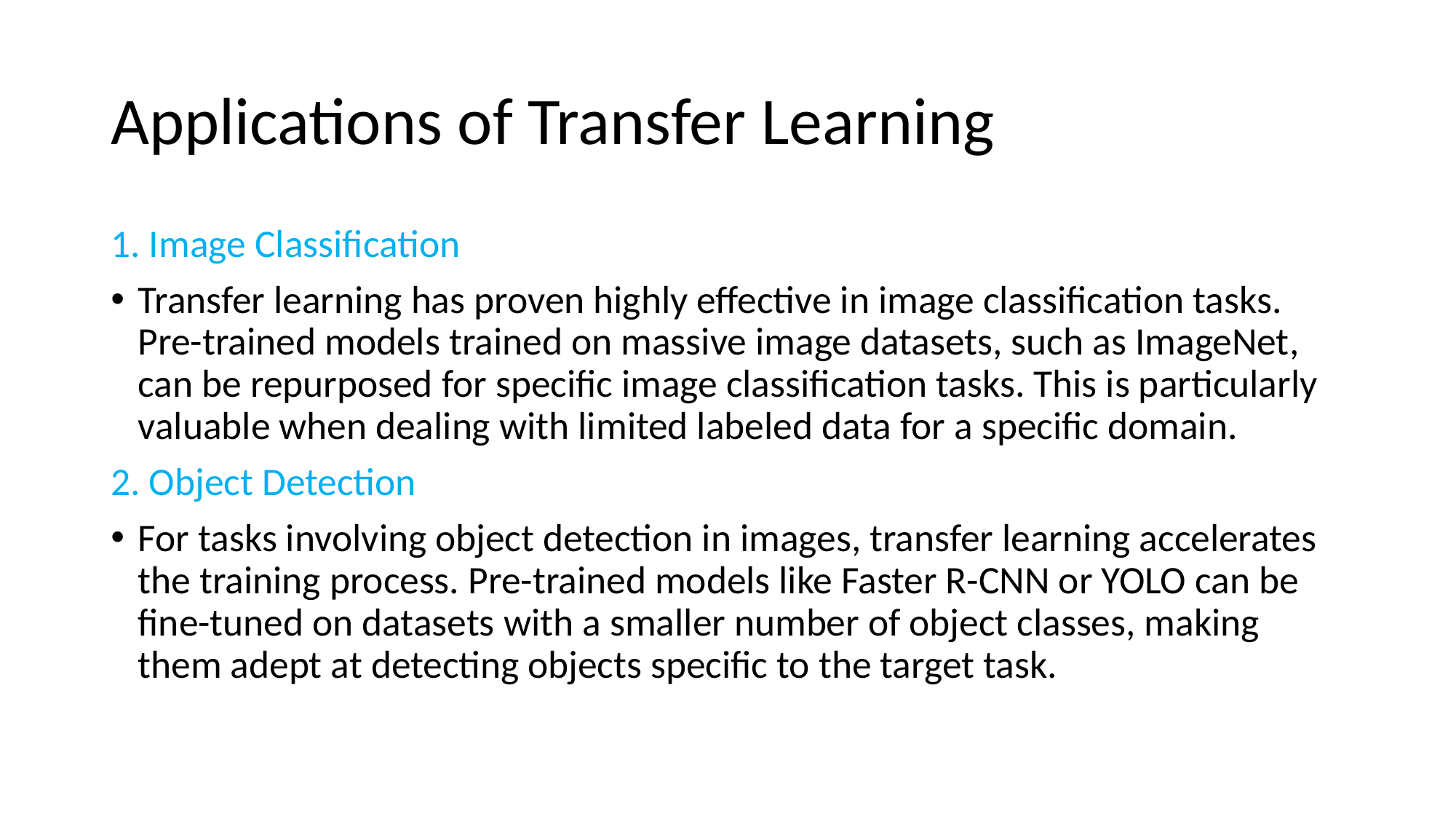

# Applications of Transfer Learning
1. Image Classification
Transfer learning has proven highly effective in image classification tasks. Pre-trained models trained on massive image datasets, such as ImageNet, can be repurposed for specific image classification tasks. This is particularly valuable when dealing with limited labeled data for a specific domain.
2. Object Detection
For tasks involving object detection in images, transfer learning accelerates the training process. Pre-trained models like Faster R-CNN or YOLO can be fine-tuned on datasets with a smaller number of object classes, making them adept at detecting objects specific to the target task.